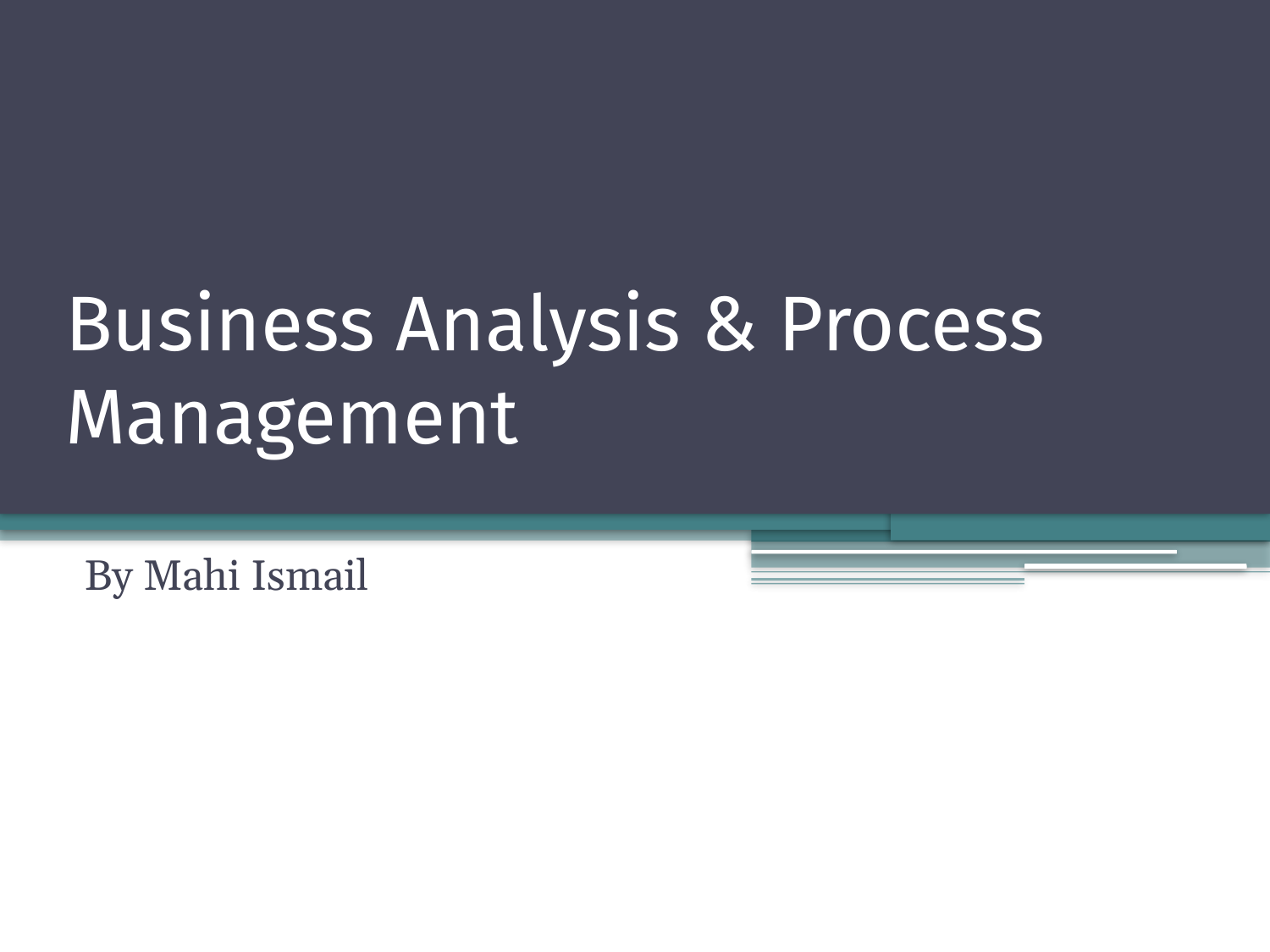

# Business Analysis & Process Management
By Mahi Ismail